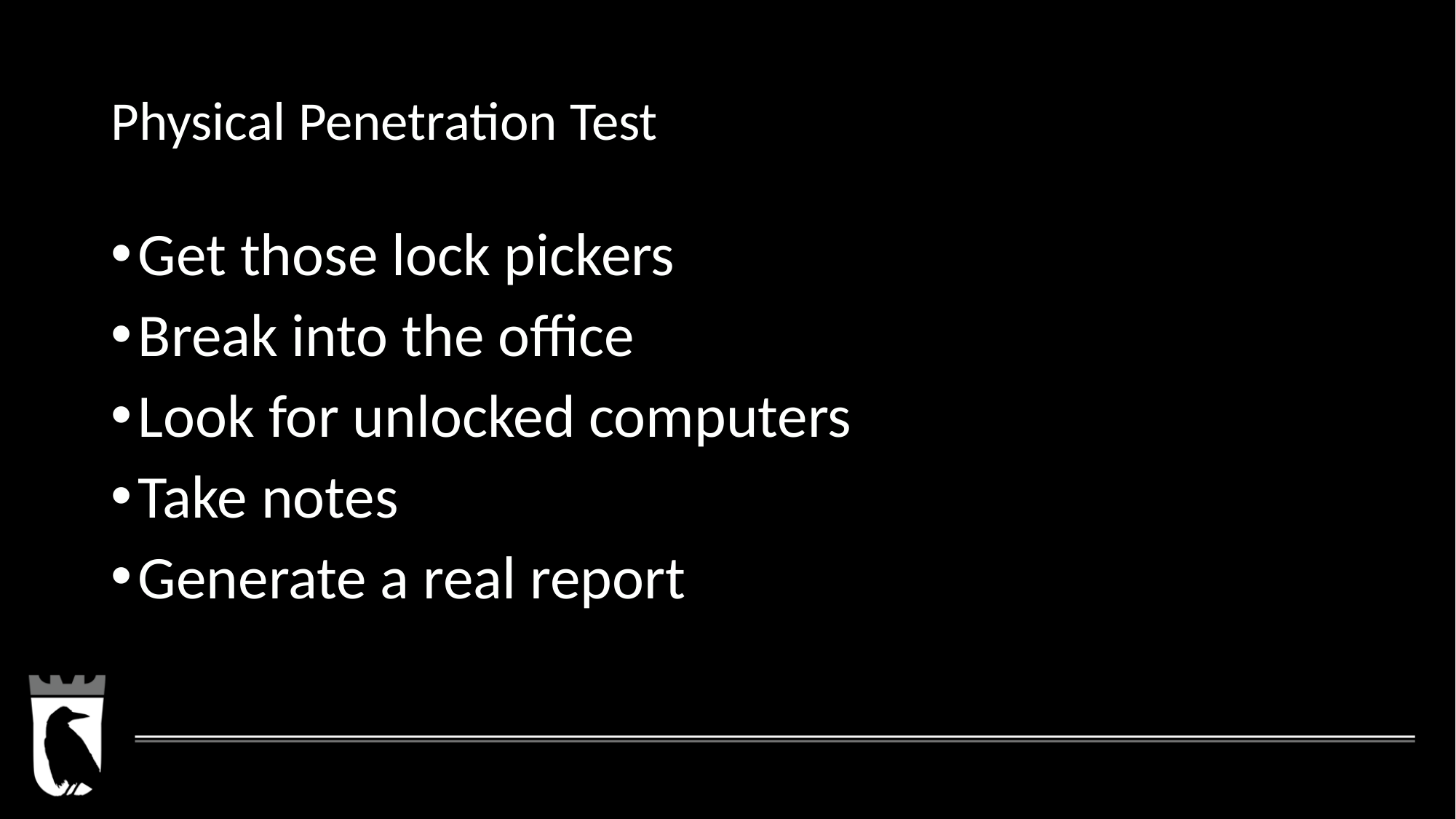

# Physical Penetration Test
Get those lock pickers
Break into the office
Look for unlocked computers
Take notes
Generate a real report